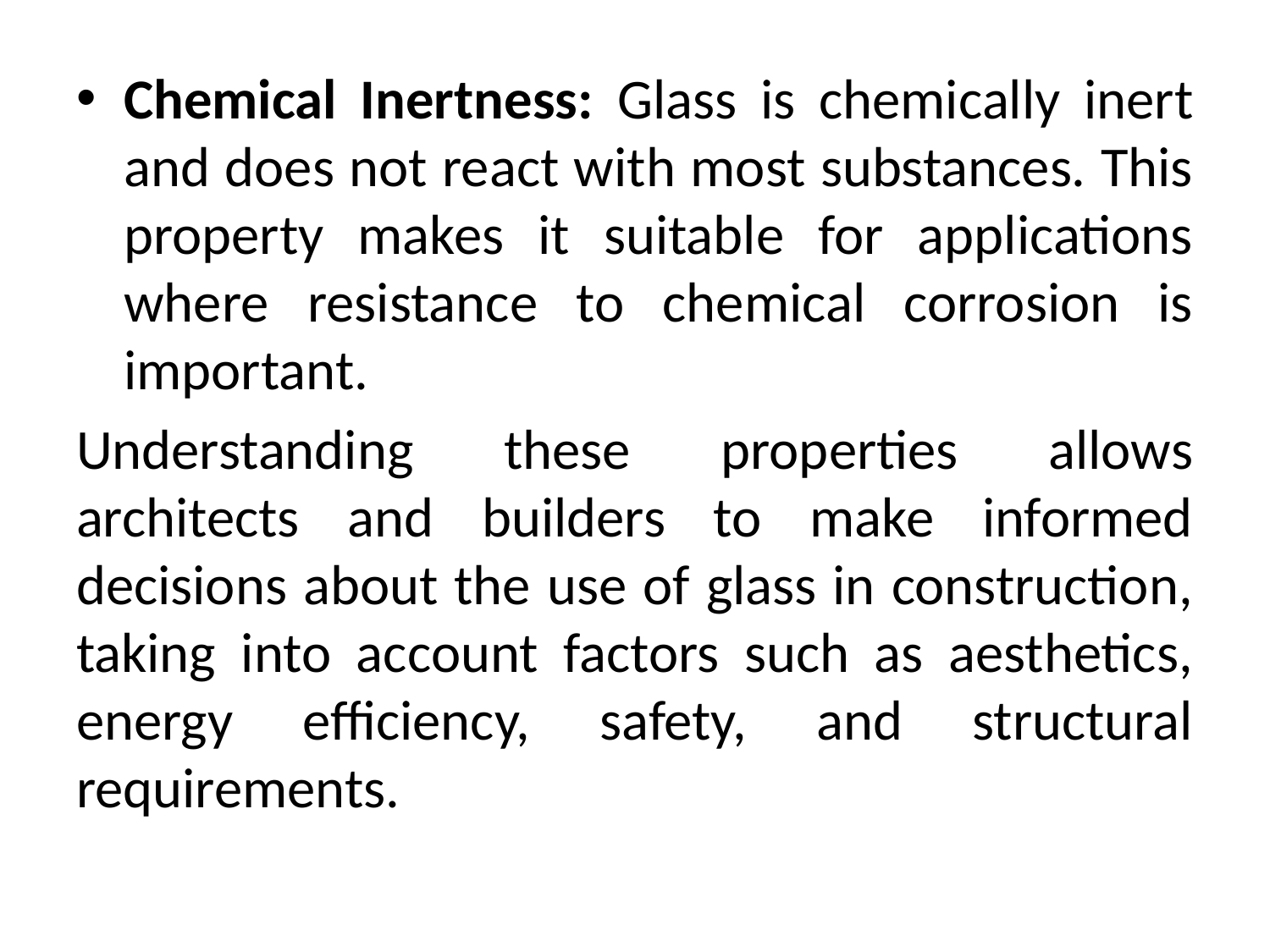

Chemical Inertness: Glass is chemically inert and does not react with most substances. This property makes it suitable for applications where resistance to chemical corrosion is important.
Understanding these properties allows architects and builders to make informed decisions about the use of glass in construction, taking into account factors such as aesthetics, energy efficiency, safety, and structural requirements.